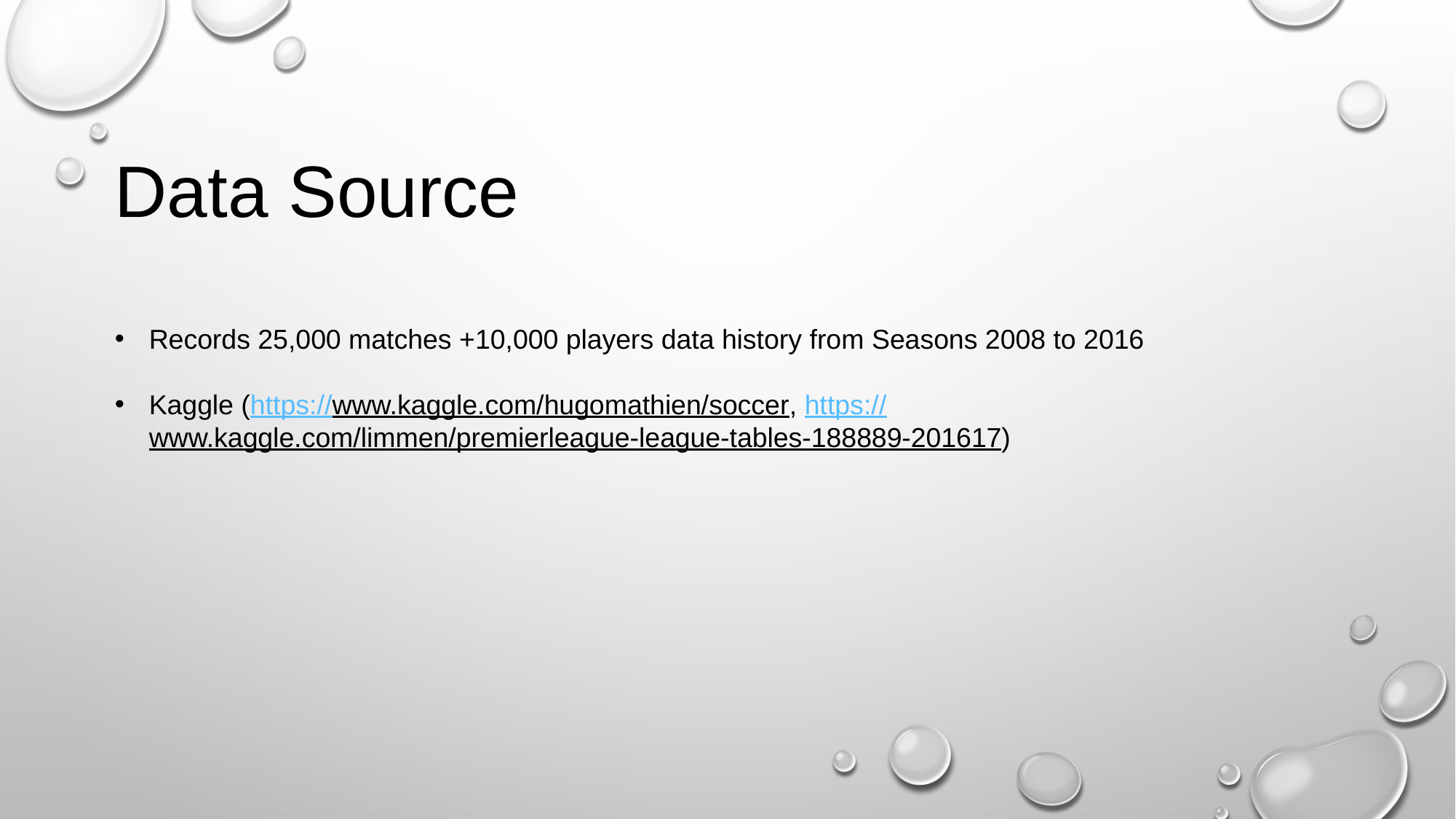

Data Source
Records 25,000 matches +10,000 players data history from Seasons 2008 to 2016

Kaggle (https://www.kaggle.com/hugomathien/soccer, https://www.kaggle.com/limmen/premierleague-league-tables-188889-201617)